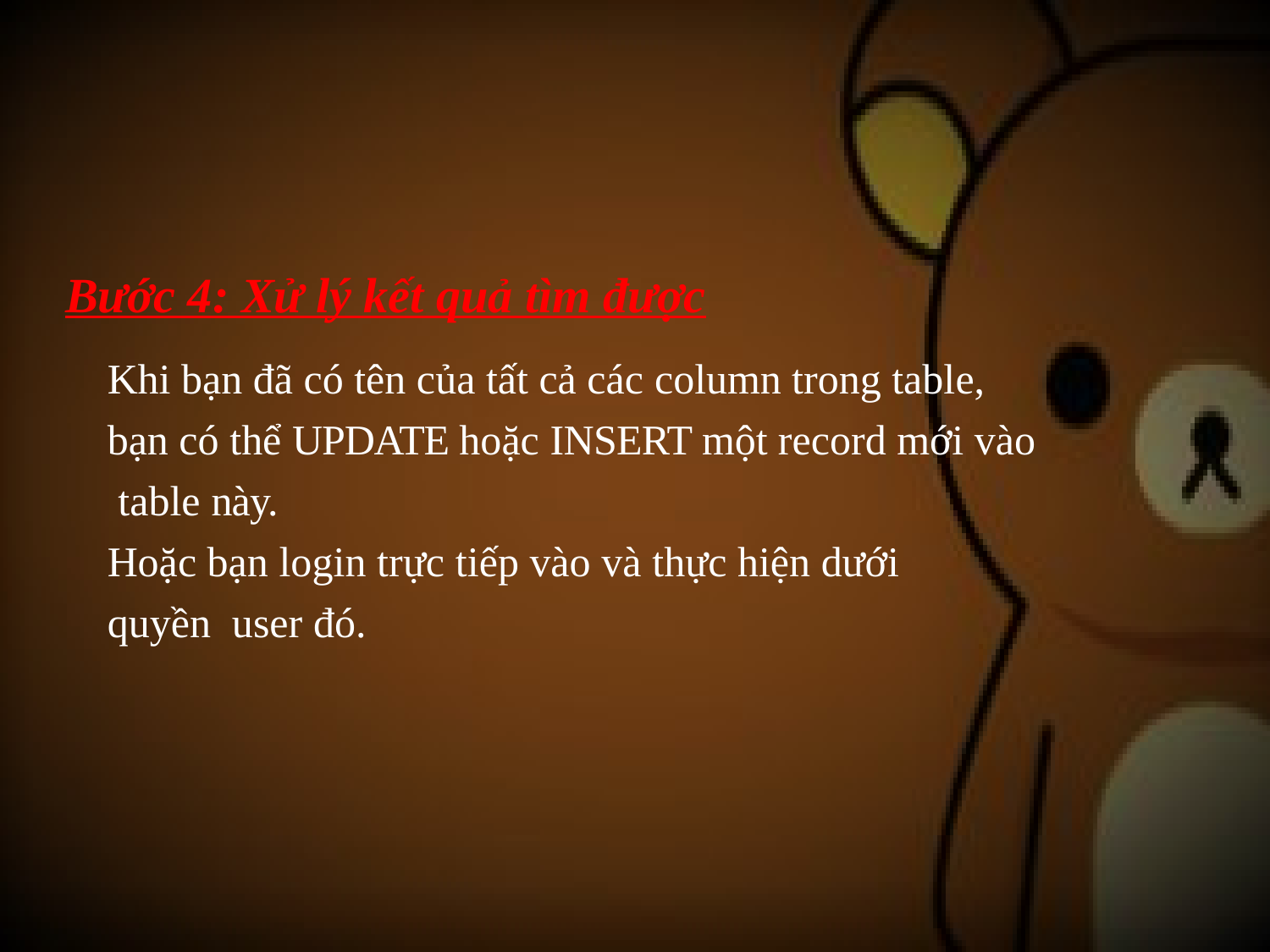

Bước 4: Xử lý kết quả tìm được
Khi bạn đã có tên của tất cả các column trong table,  bạn có thể UPDATE hoặc INSERT một record mới vào  table này.
Hoặc bạn login trực tiếp vào và thực hiện dưới	quyền  user đó.